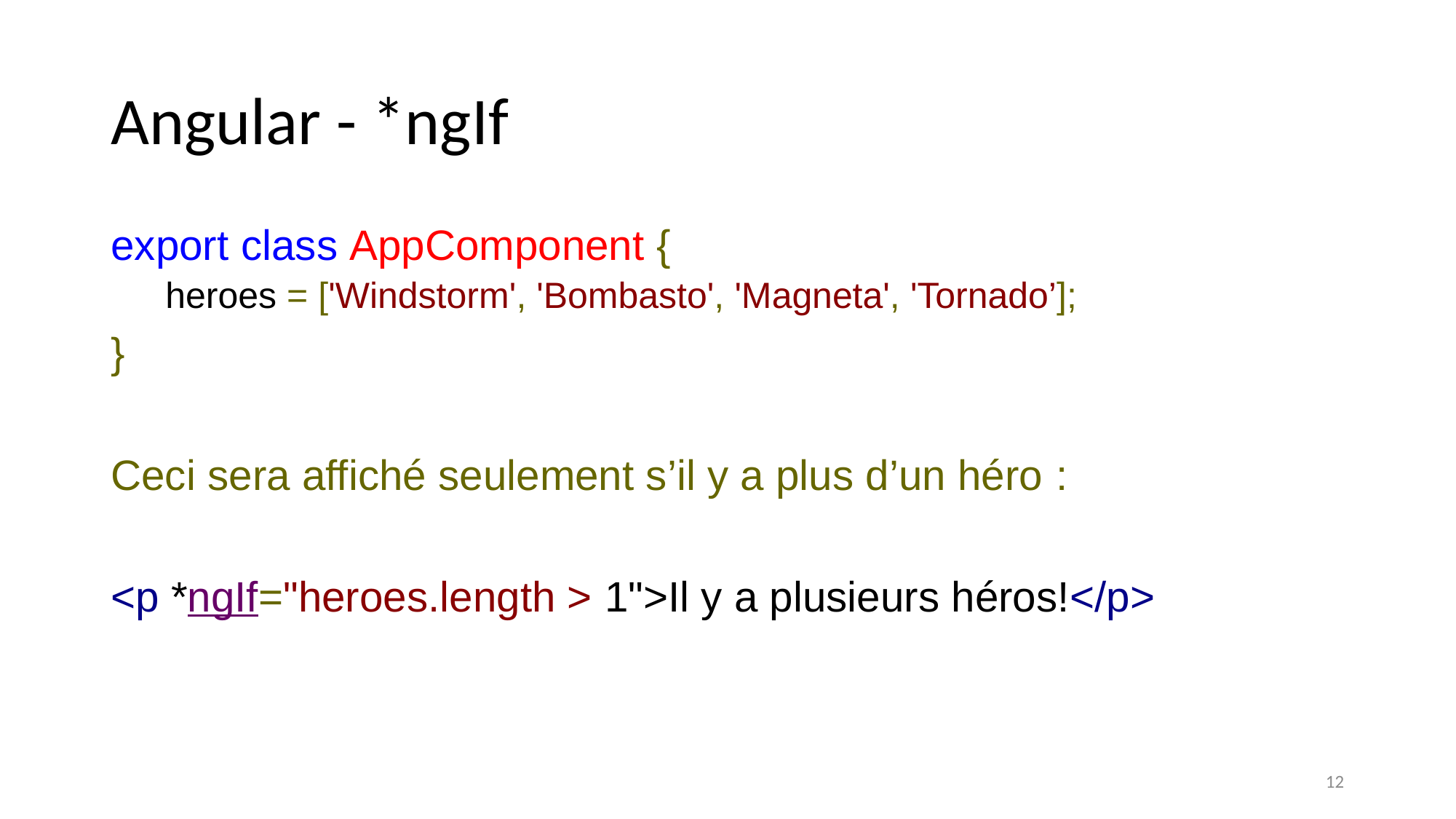

# Angular - *ngIf
export class AppComponent {
heroes = ['Windstorm', 'Bombasto', 'Magneta', 'Tornado’];
}

Ceci sera affiché seulement s’il y a plus d’un héro :

<p *ngIf="heroes.length > 1">Il y a plusieurs héros!</p>
12